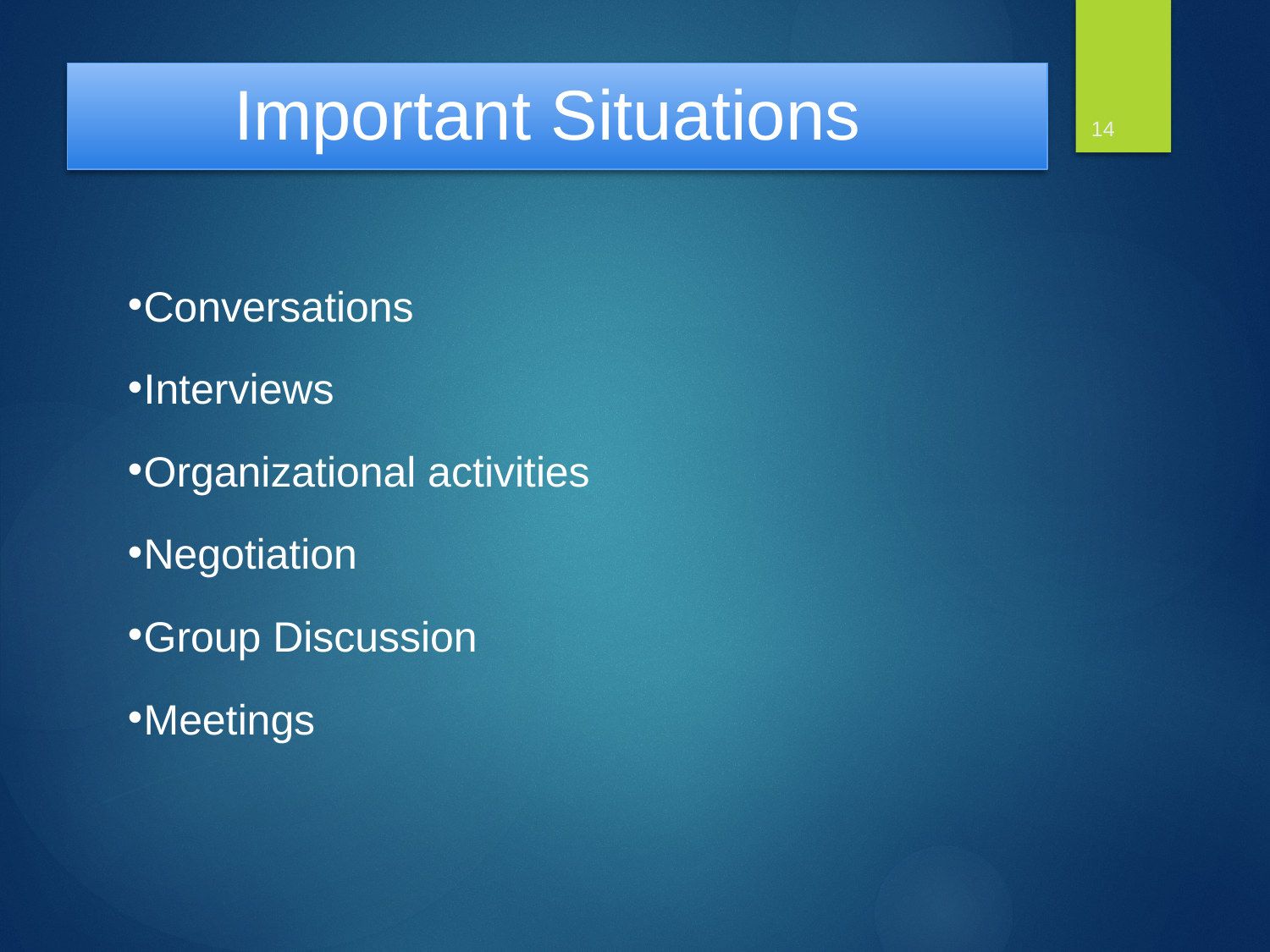

14
# Important Situations

Conversations

Interviews

Organizational activities

Negotiation

Group Discussion

Meetings